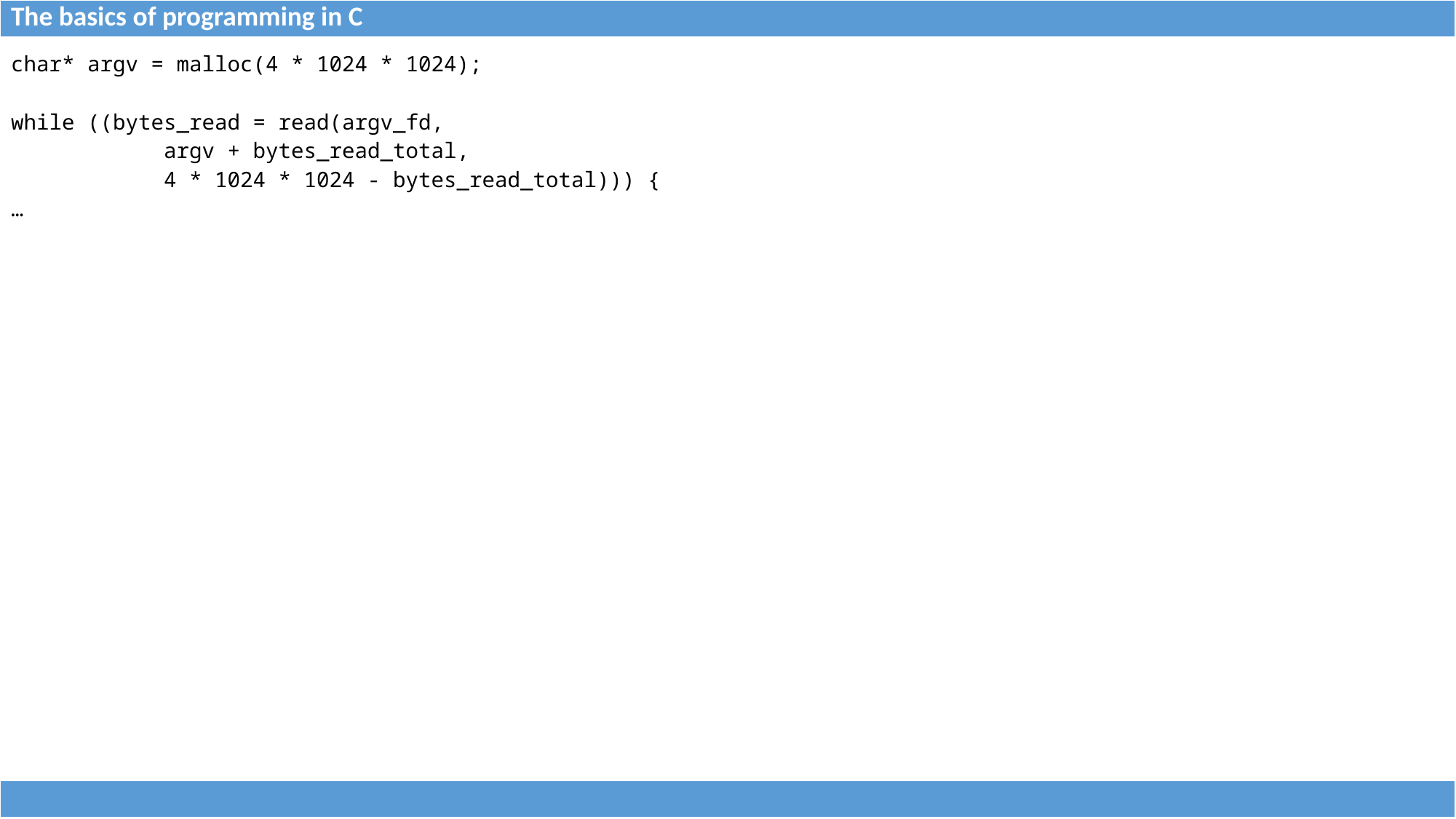

| The basics of programming in C |
| --- |
| char\* argv = malloc(4 \* 1024 \* 1024); while ((bytes\_read = read(argv\_fd, argv + bytes\_read\_total, 4 \* 1024 \* 1024 - bytes\_read\_total))) { … |  |
| --- | --- |
|  |
| --- |